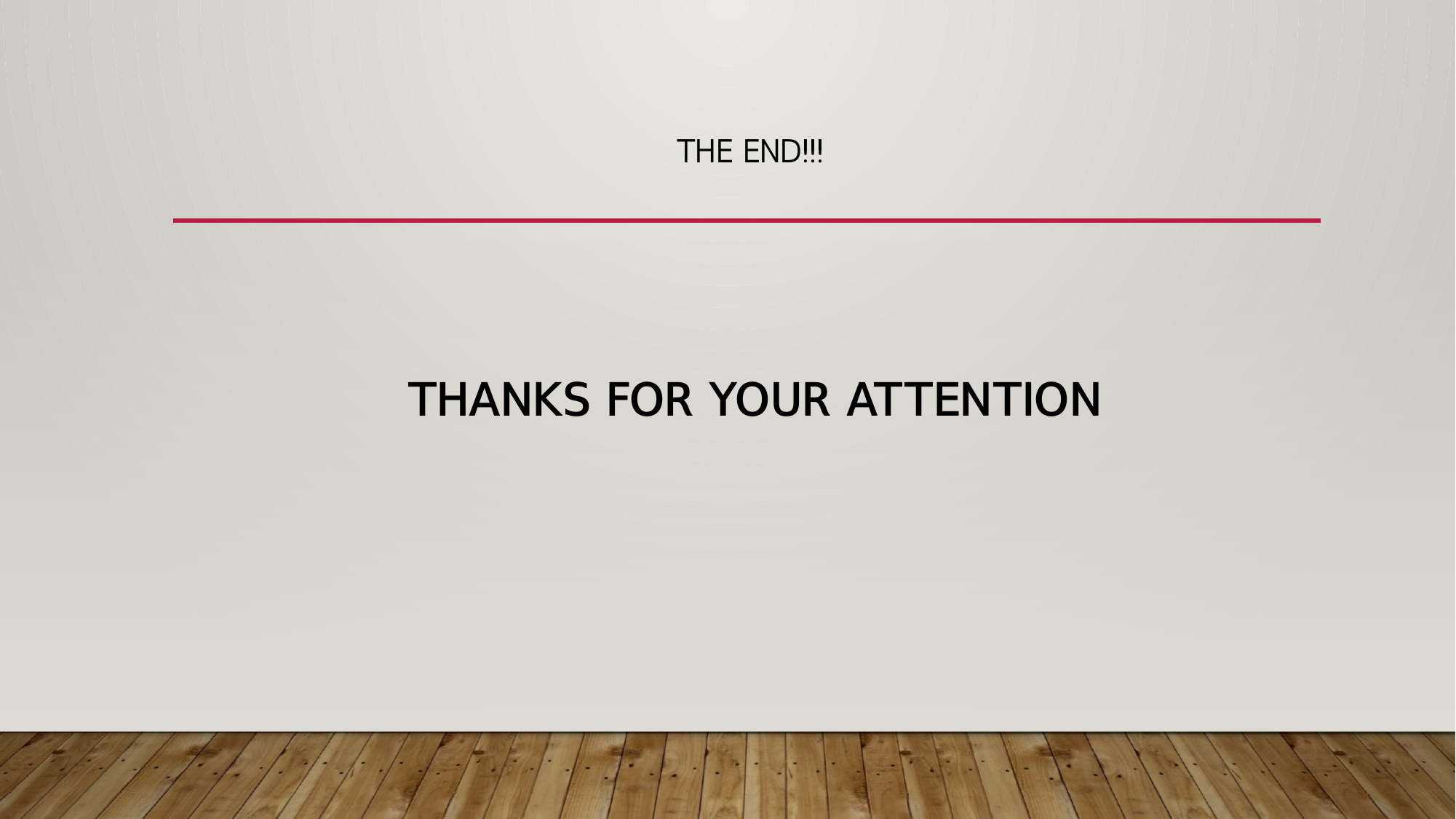

# The end!!!
THANKS FOR YOUR ATTENTION